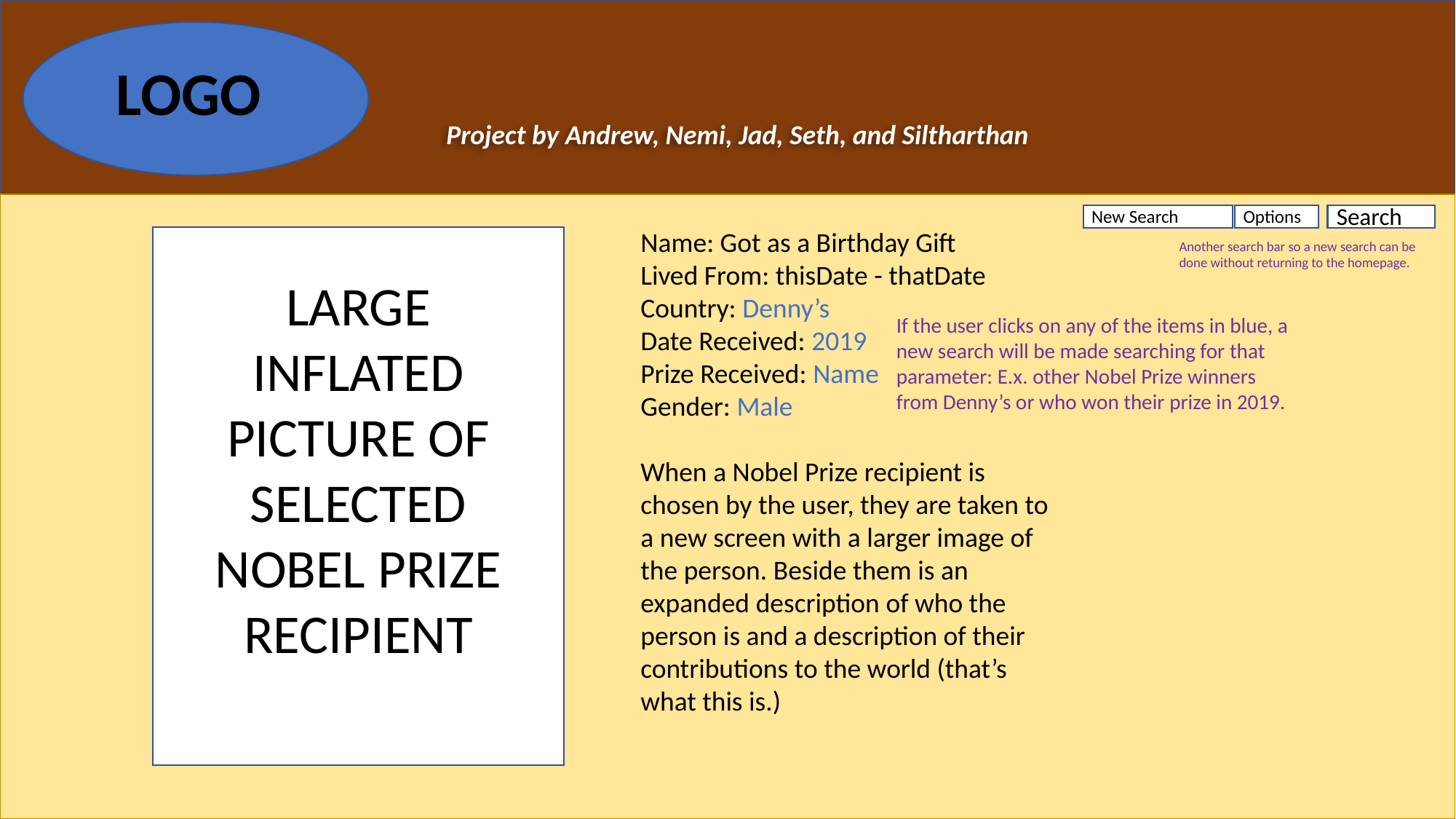

LOGO

Project by Andrew, Nemi, Jad, Seth, and Siltharthan
Search
New Search
Options

Name: Got as a Birthday Gift
Lived From: thisDate - thatDate
Country: Denny’s
Date Received: 2019
Prize Received: Name
Gender: Male

When a Nobel Prize recipient is chosen by the user, they are taken to a new screen with a larger image of the person. Beside them is an expanded description of who the person is and a description of their contributions to the world (that’s what this is.)

Another search bar so a new search can be done without returning to the homepage.
LARGE INFLATED PICTURE OF SELECTED NOBEL PRIZE RECIPIENT
If the user clicks on any of the items in blue, a new search will be made searching for that parameter: E.x. other Nobel Prize winners from Denny’s or who won their prize in 2019.